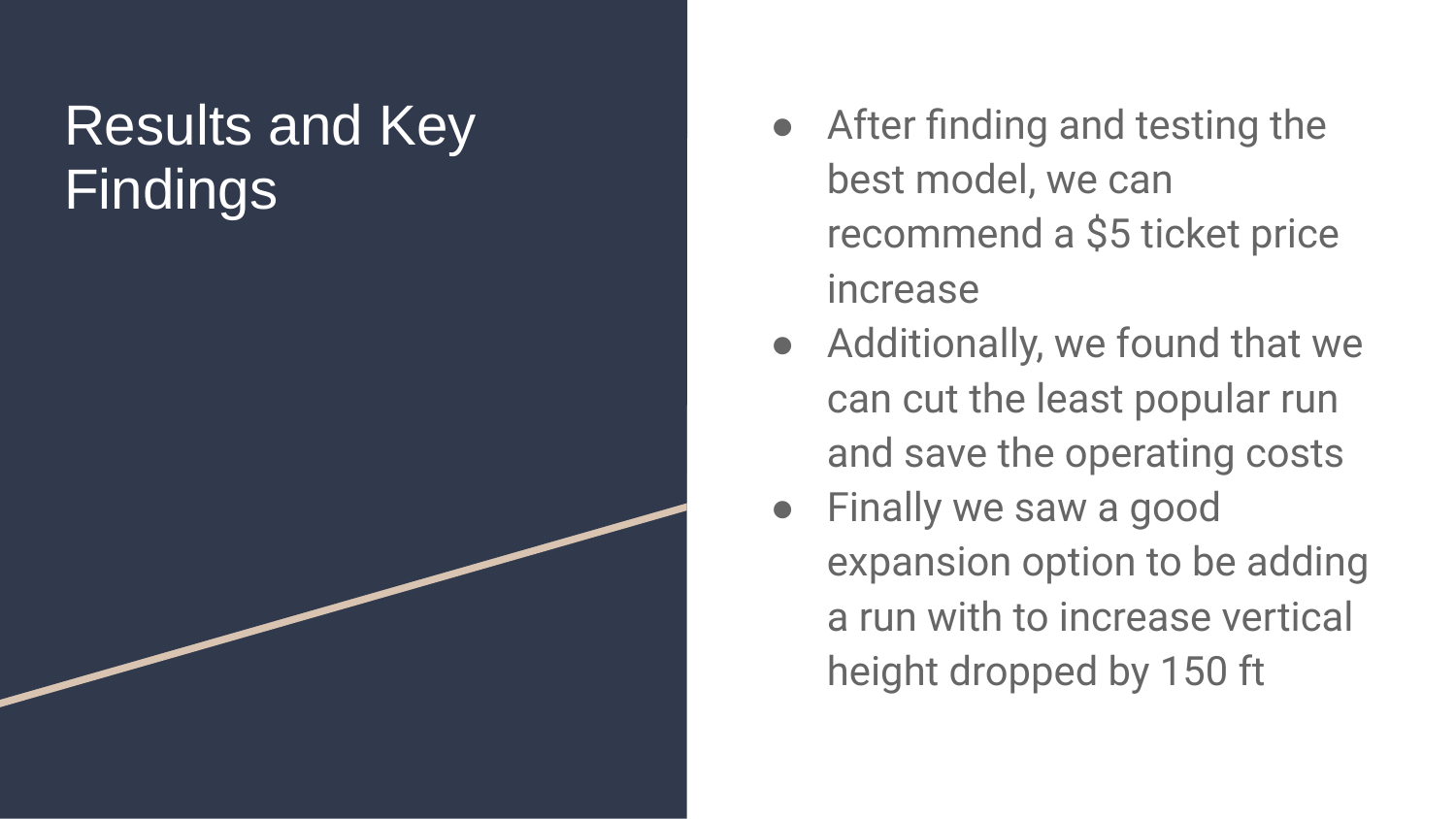

# Results and Key Findings
After finding and testing the best model, we can recommend a $5 ticket price increase
Additionally, we found that we can cut the least popular run and save the operating costs
Finally we saw a good expansion option to be adding a run with to increase vertical height dropped by 150 ft